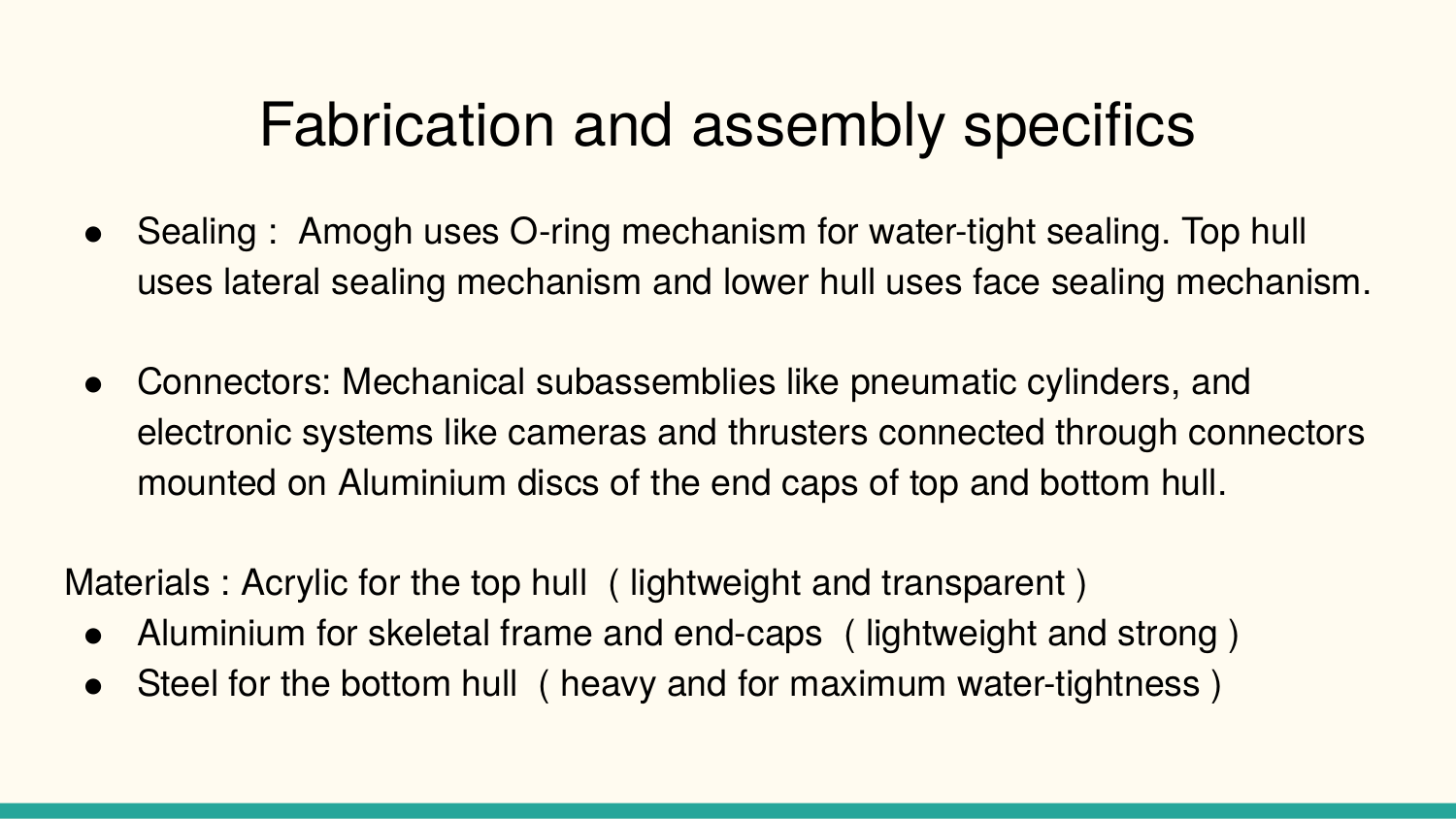

# Fabrication and assembly specifics
Sealing :  Amogh uses O-ring mechanism for water-tight sealing. Top hull uses lateral sealing mechanism and lower hull uses face sealing mechanism.

Connectors: Mechanical subassemblies like pneumatic cylinders, and electronic systems like cameras and thrusters connected through connectors mounted on Aluminium discs of the end caps of top and bottom hull.

Materials : Acrylic for the top hull  ( lightweight and transparent )
Aluminium for skeletal frame and end-caps  ( lightweight and strong )
Steel for the bottom hull  ( heavy and for maximum water-tightness )